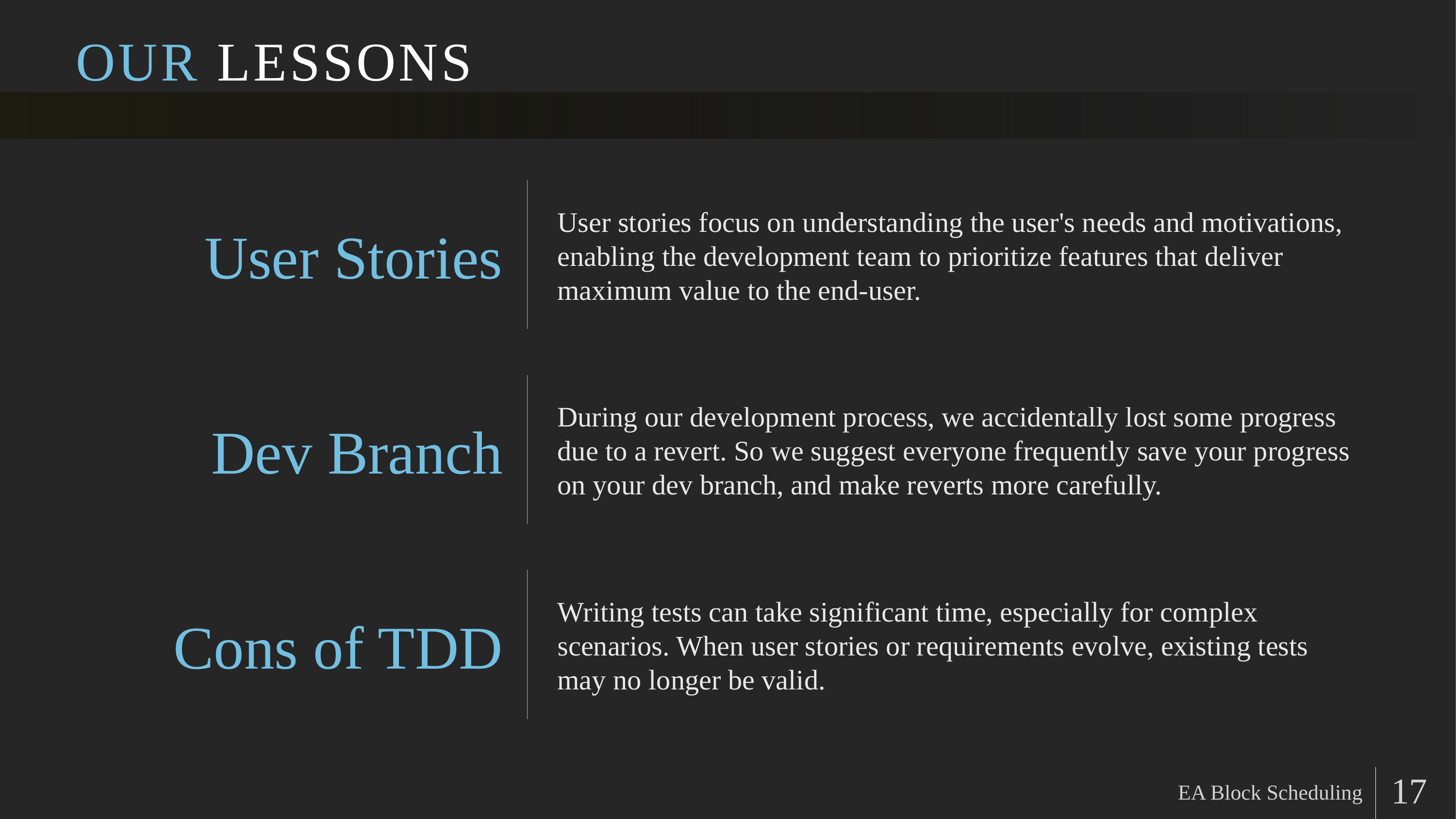

# OUR LESSONS
User stories focus on understanding the user's needs and motivations, enabling the development team to prioritize features that deliver maximum value to the end-user.
User Stories
During our development process, we accidentally lost some progress due to a revert. So we suggest everyone frequently save your progress on your dev branch, and make reverts more carefully.
Dev Branch
Writing tests can take significant time, especially for complex scenarios. When user stories or requirements evolve, existing tests may no longer be valid.
Cons of TDD
EA Block Scheduling
17